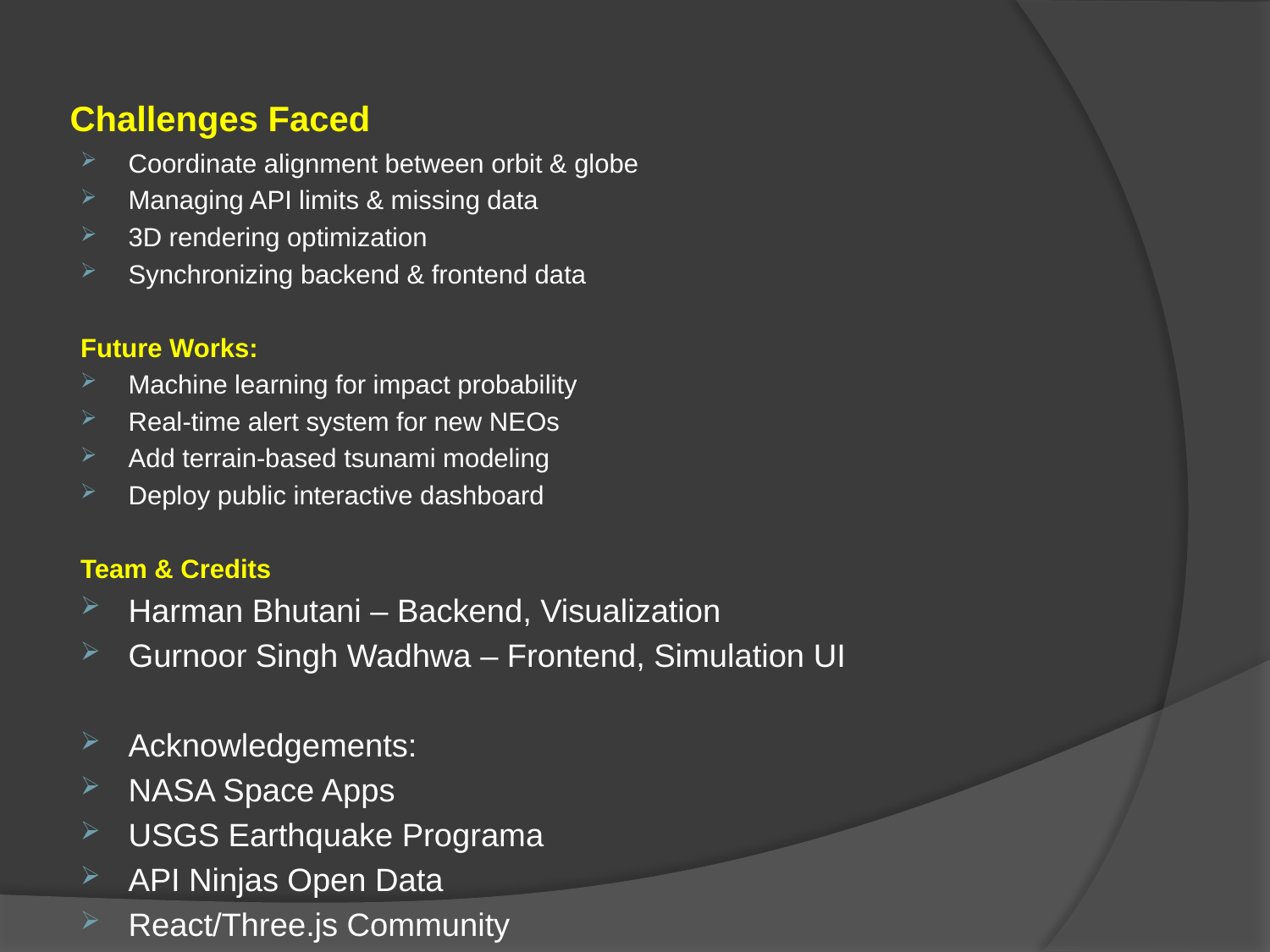

# Challenges Faced
Coordinate alignment between orbit & globe
Managing API limits & missing data
3D rendering optimization
Synchronizing backend & frontend data

Future Works:
Machine learning for impact probability
Real-time alert system for new NEOs
Add terrain-based tsunami modeling
Deploy public interactive dashboard

Team & Credits
Harman Bhutani – Backend, Visualization
Gurnoor Singh Wadhwa – Frontend, Simulation UI

Acknowledgements:
NASA Space Apps
USGS Earthquake Programa
API Ninjas Open Data
React/Three.js Community